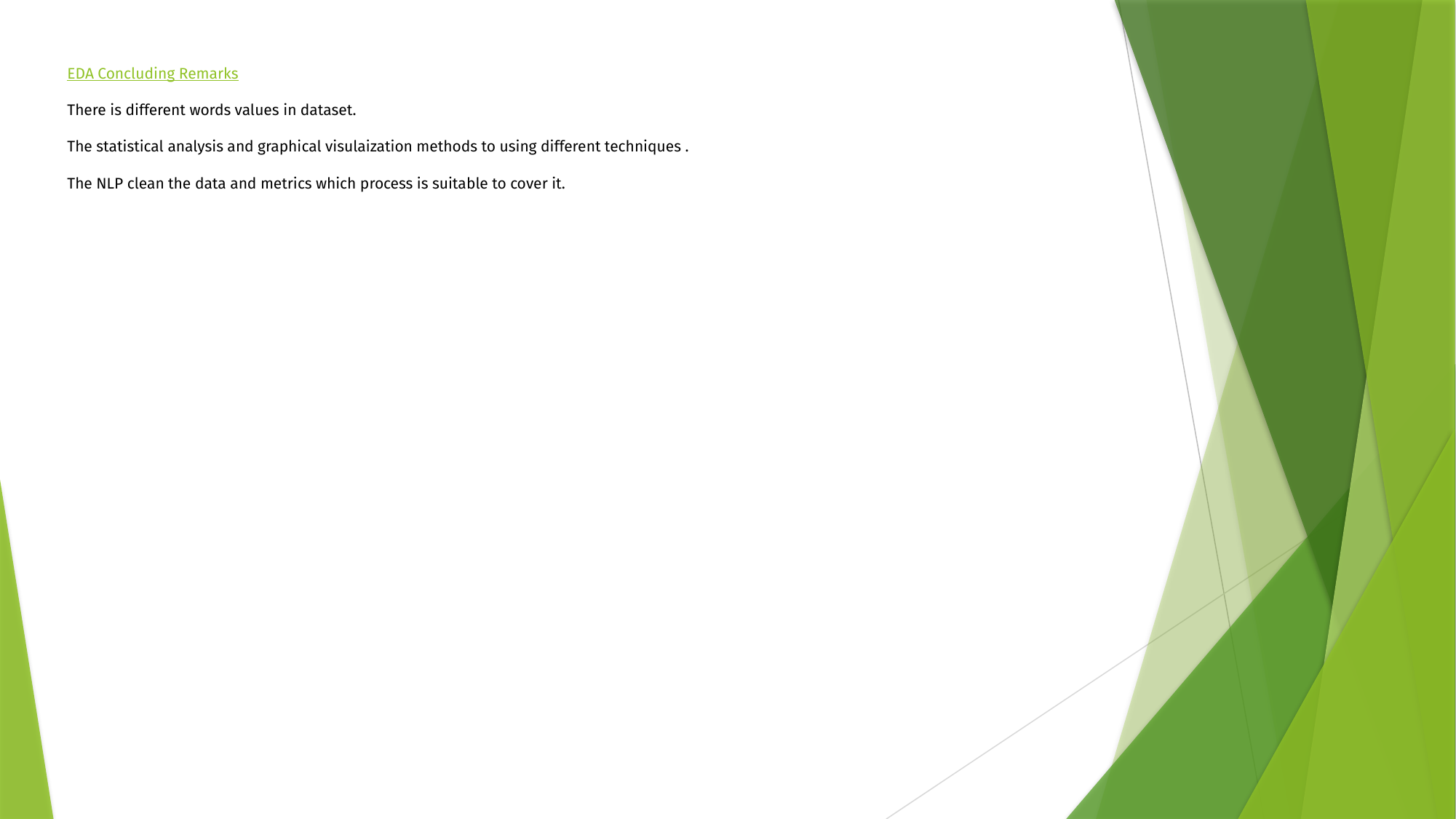

# EDA Concluding Remarks There is different words values in dataset. The statistical analysis and graphical visulaization methods to using different techniques . The NLP clean the data and metrics which process is suitable to cover it.